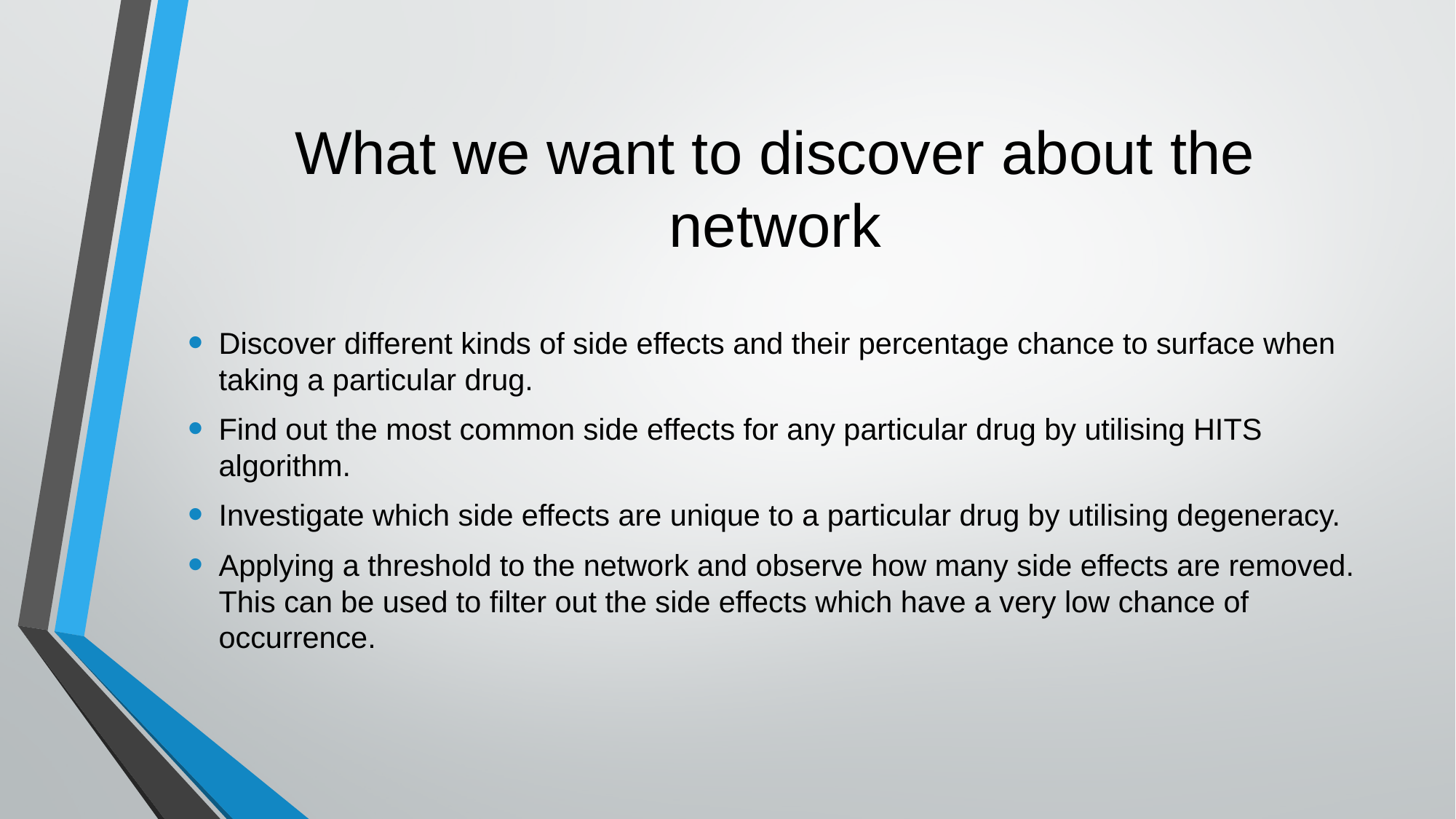

# What we want to discover about the network
Discover different kinds of side effects and their percentage chance to surface when taking a particular drug.
Find out the most common side effects for any particular drug by utilising HITS algorithm.
Investigate which side effects are unique to a particular drug by utilising degeneracy.
Applying a threshold to the network and observe how many side effects are removed. This can be used to filter out the side effects which have a very low chance of occurrence.